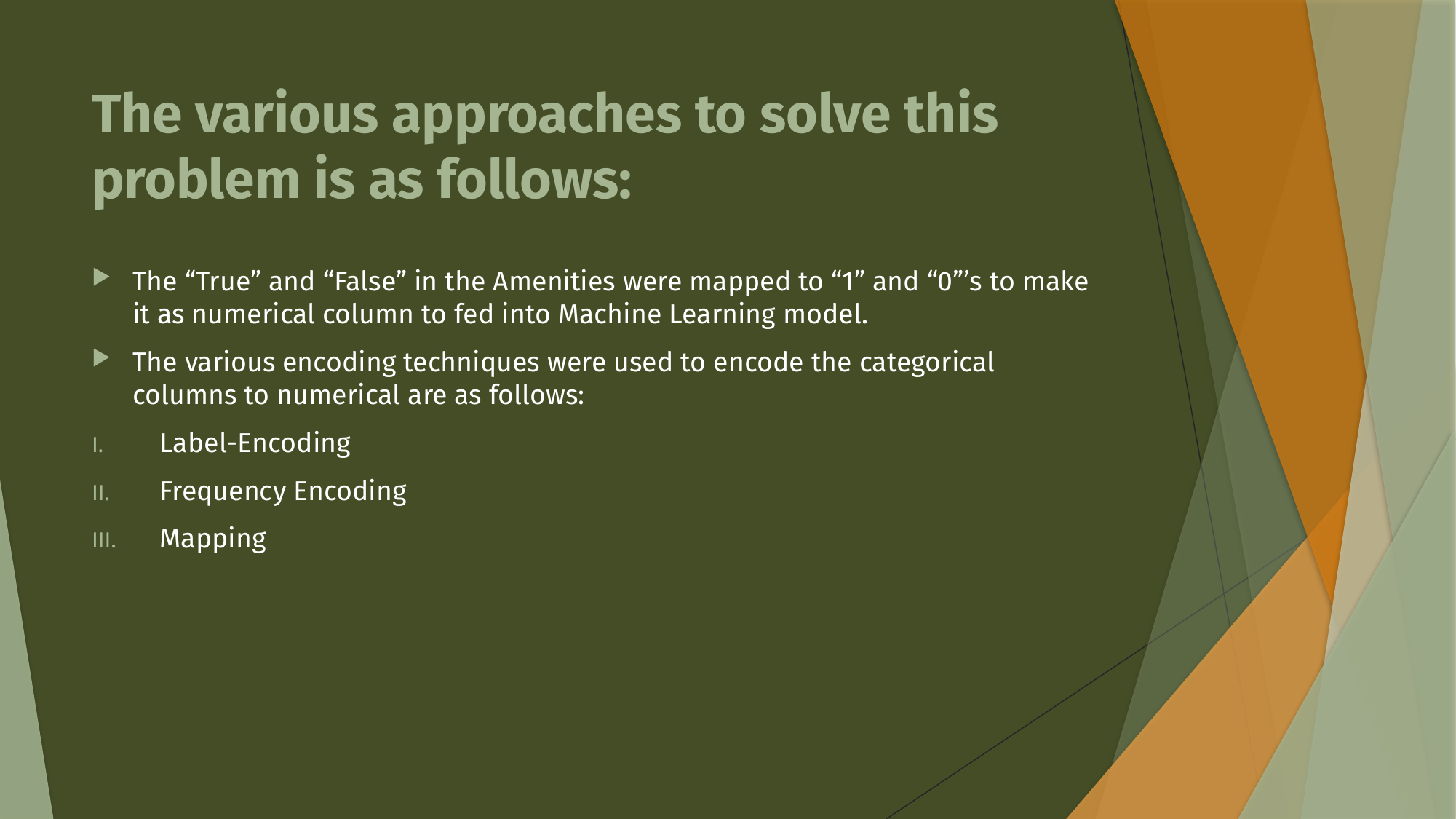

# The various approaches to solve this problem is as follows:
The “True” and “False” in the Amenities were mapped to “1” and “0”’s to make it as numerical column to fed into Machine Learning model.
The various encoding techniques were used to encode the categorical columns to numerical are as follows:
Label-Encoding
Frequency Encoding
Mapping